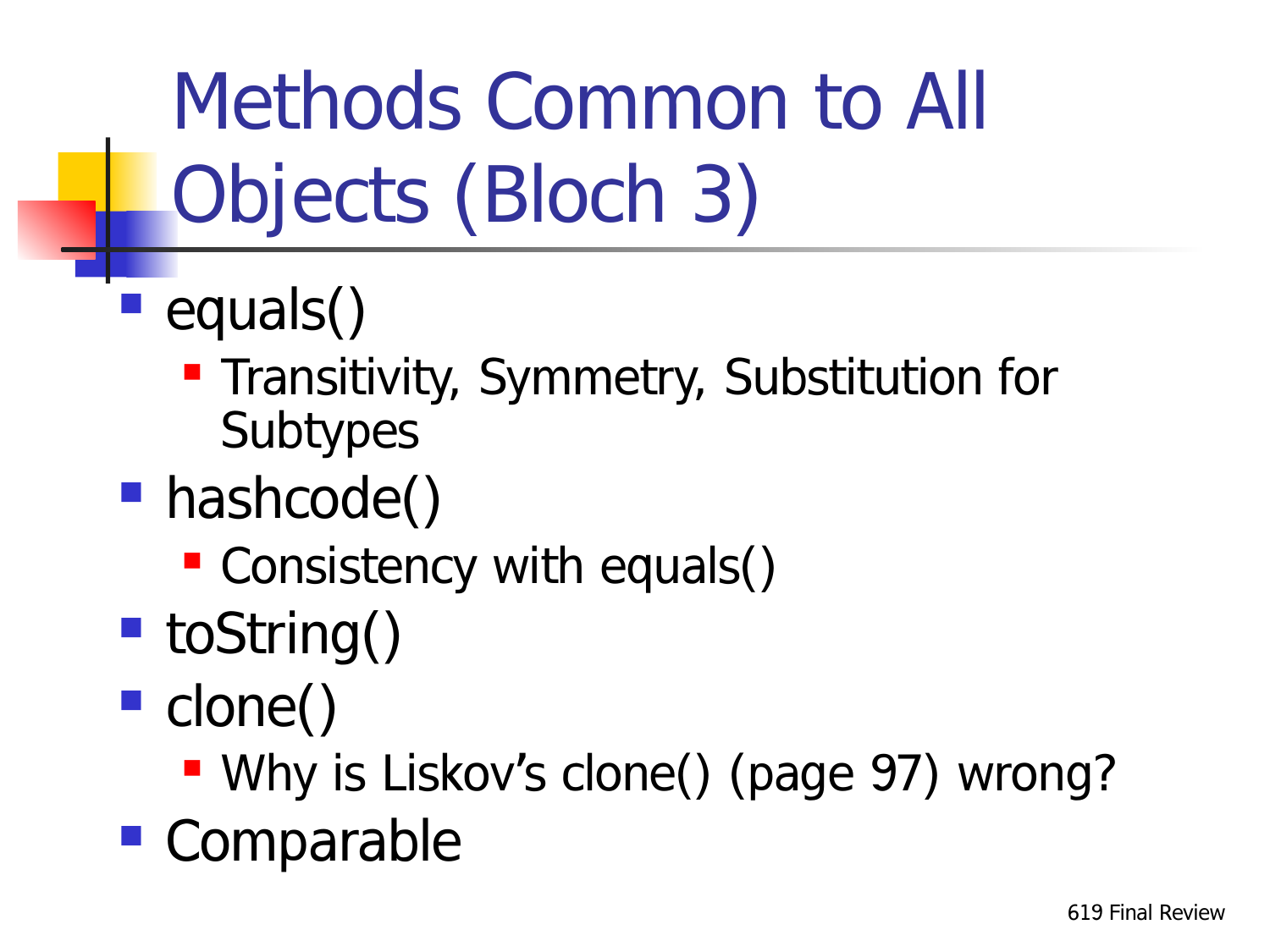

# Methods Common to All Objects (Bloch 3)
equals()
Transitivity, Symmetry, Substitution for Subtypes
hashcode()
Consistency with equals()
toString()
clone()
Why is Liskov’s clone() (page 97) wrong?
Comparable